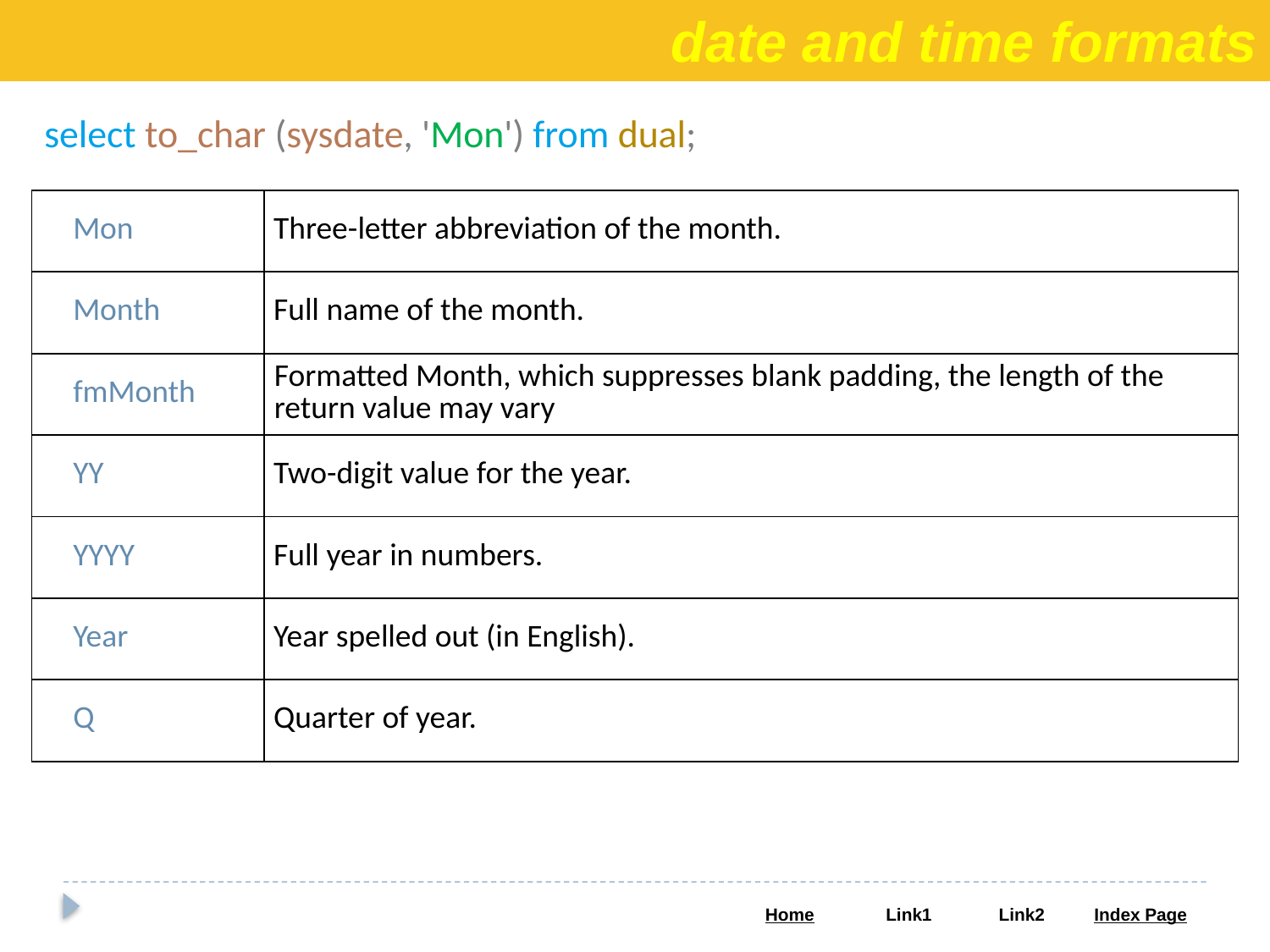

date and time formats
select to_char (sysdate, 'Mon') from dual;
| Mon | Three-letter abbreviation of the month. |
| --- | --- |
| Month | Full name of the month. |
| fmMonth | Formatted Month, which suppresses blank padding, the length of the return value may vary |
| YY | Two-digit value for the year. |
| YYYY | Full year in numbers. |
| Year | Year spelled out (in English). |
| Q | Quarter of year. |